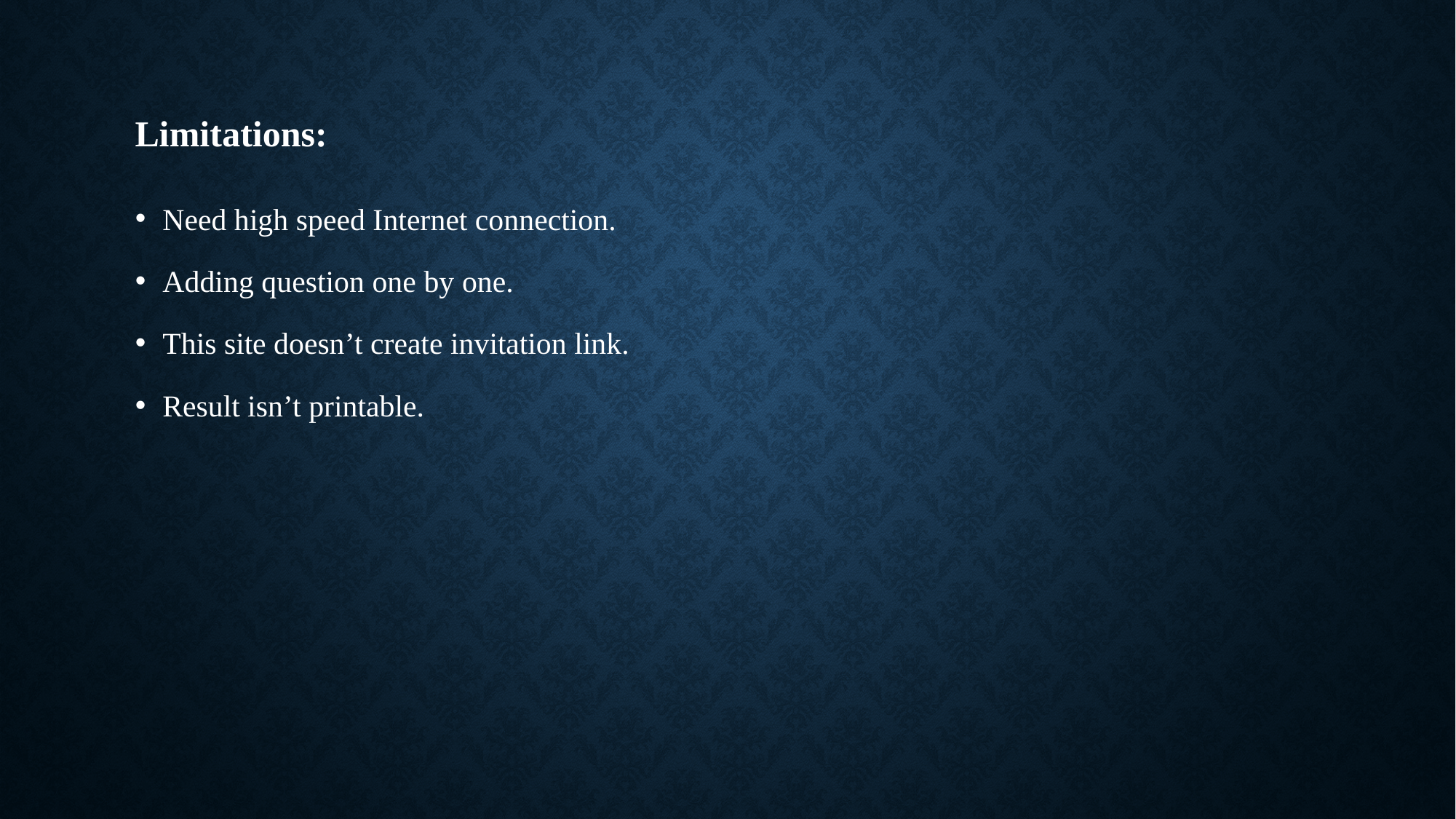

# Limitations:
Need high speed Internet connection.
Adding question one by one.
This site doesn’t create invitation link.
Result isn’t printable.